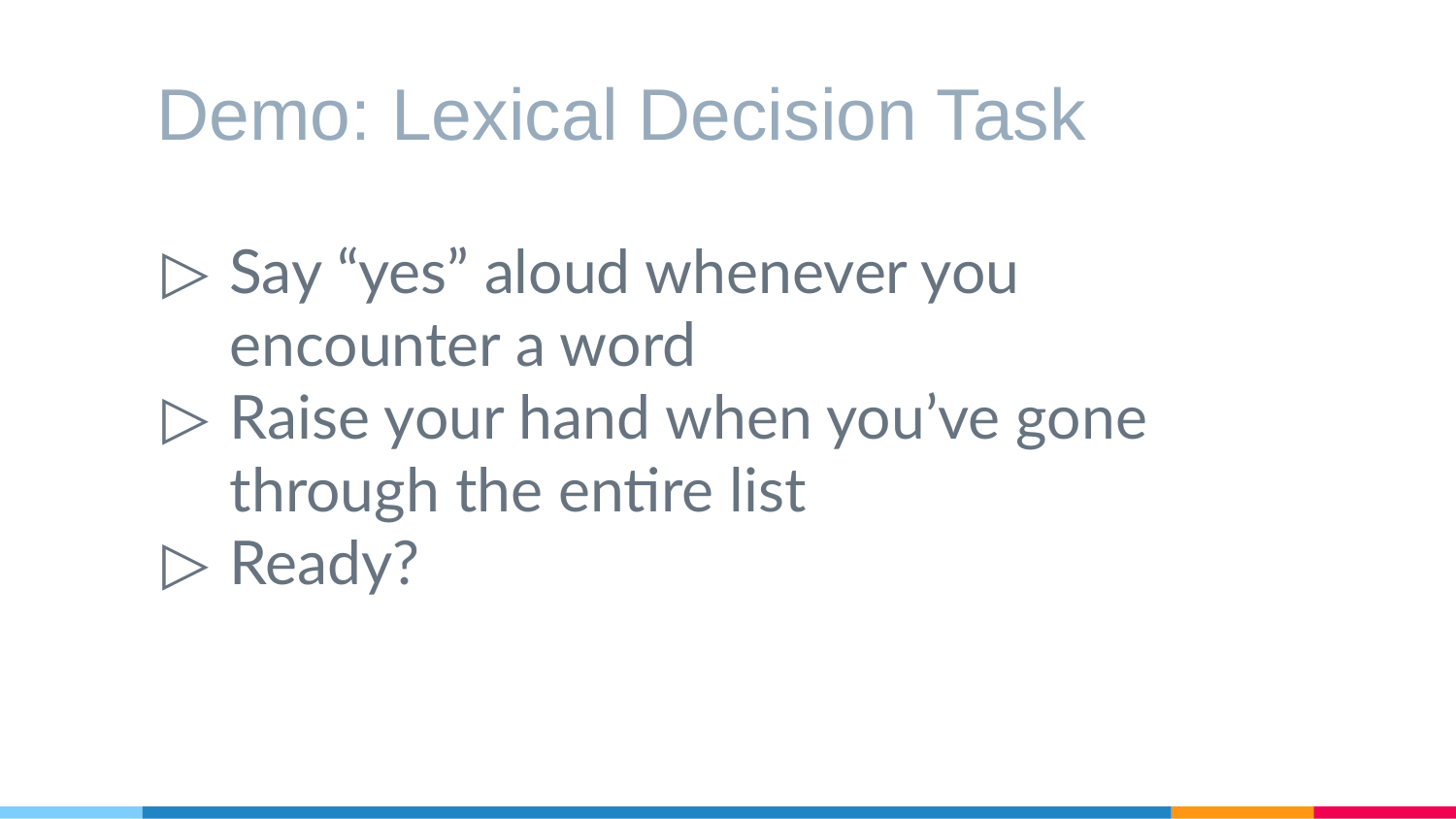

# Demo: Lexical Decision Task
Say “yes” aloud whenever you encounter a word
Raise your hand when you’ve gone through the entire list
Ready?